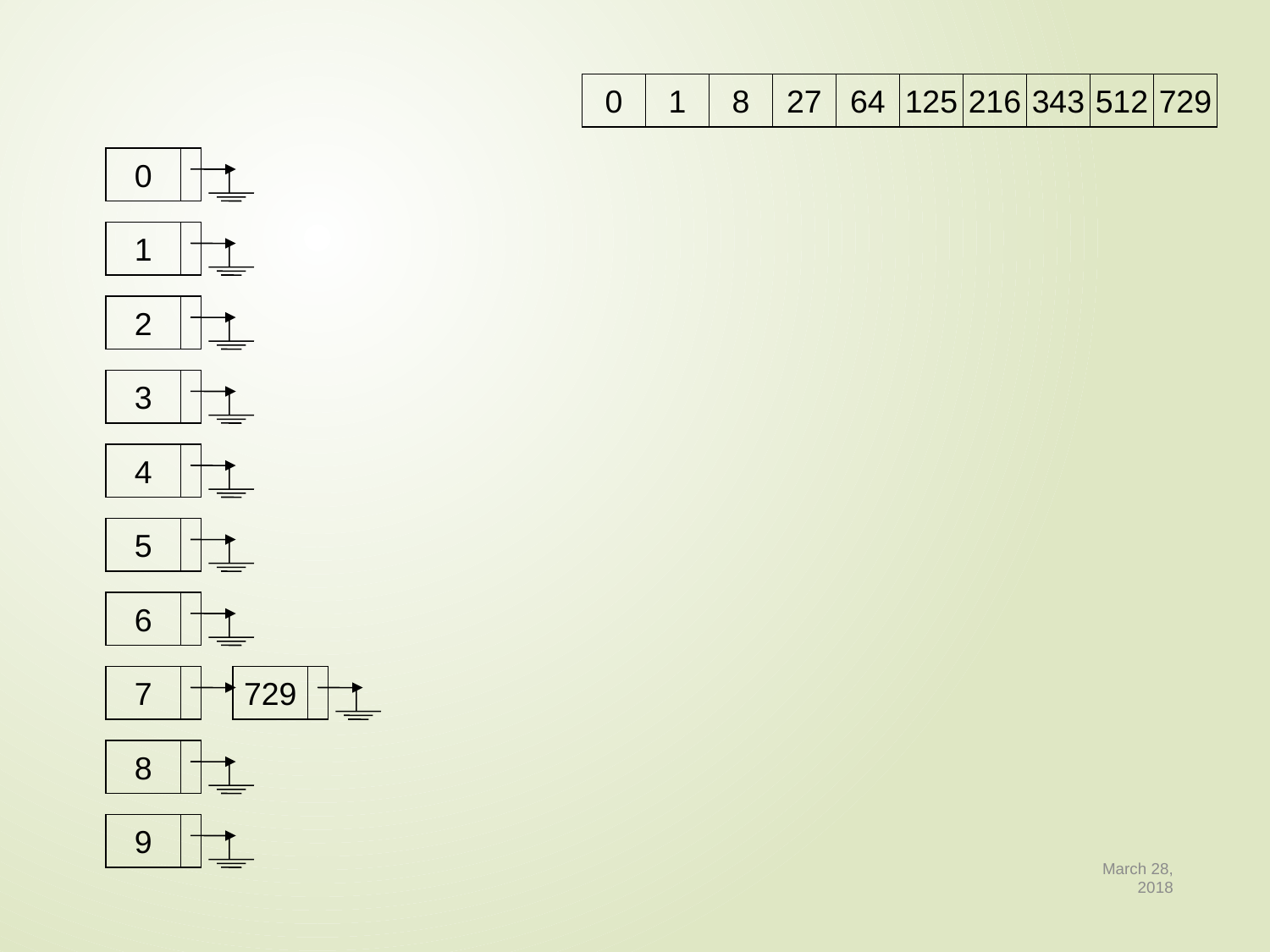

0
1
8
27
64
125
216
343
512
729
0

1

2

3

4

5

6

7

729

8

9

March 28, 2018
www.gowrikumar.com